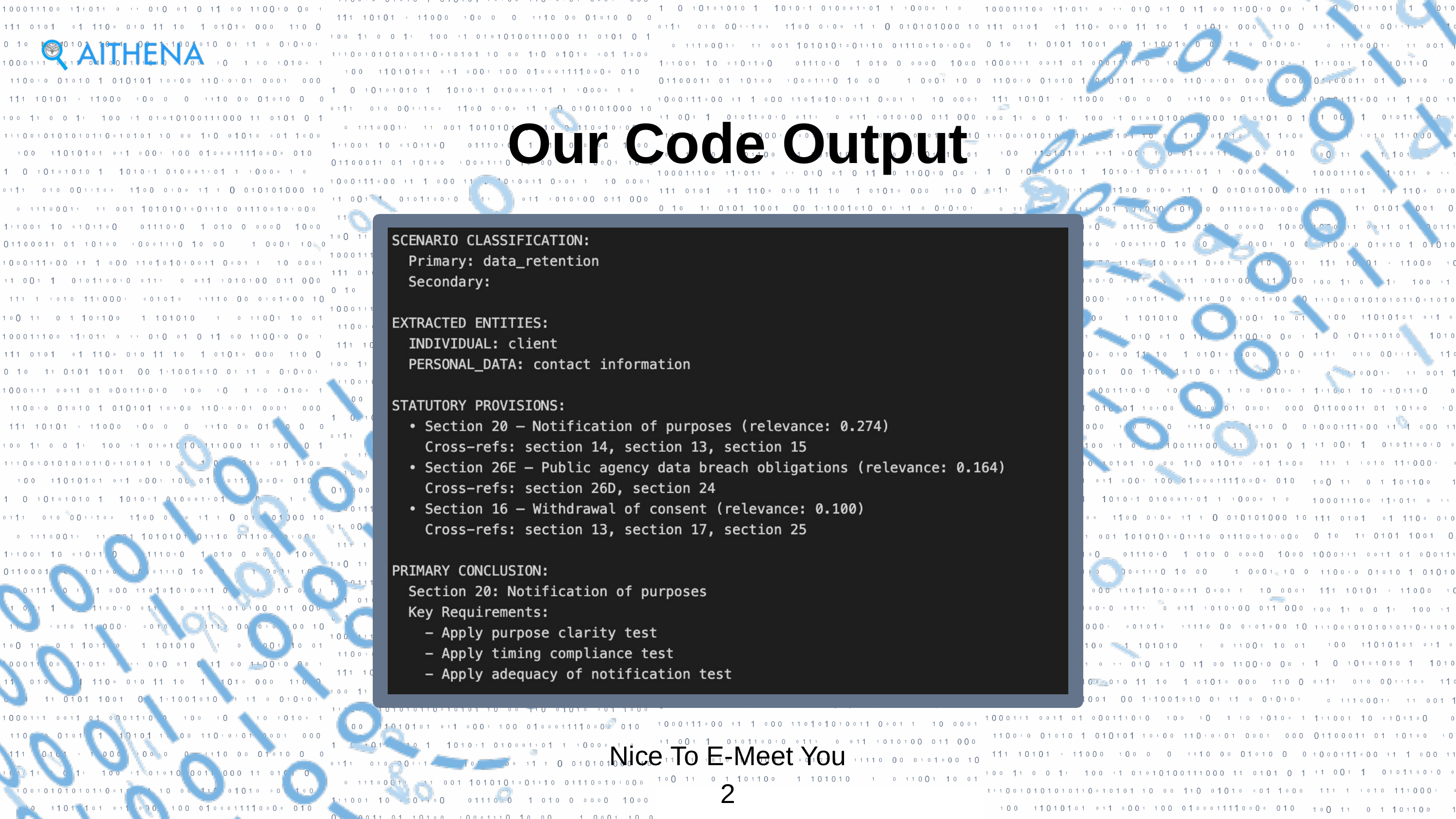

Our Code Output

Nice To E-Meet You 2